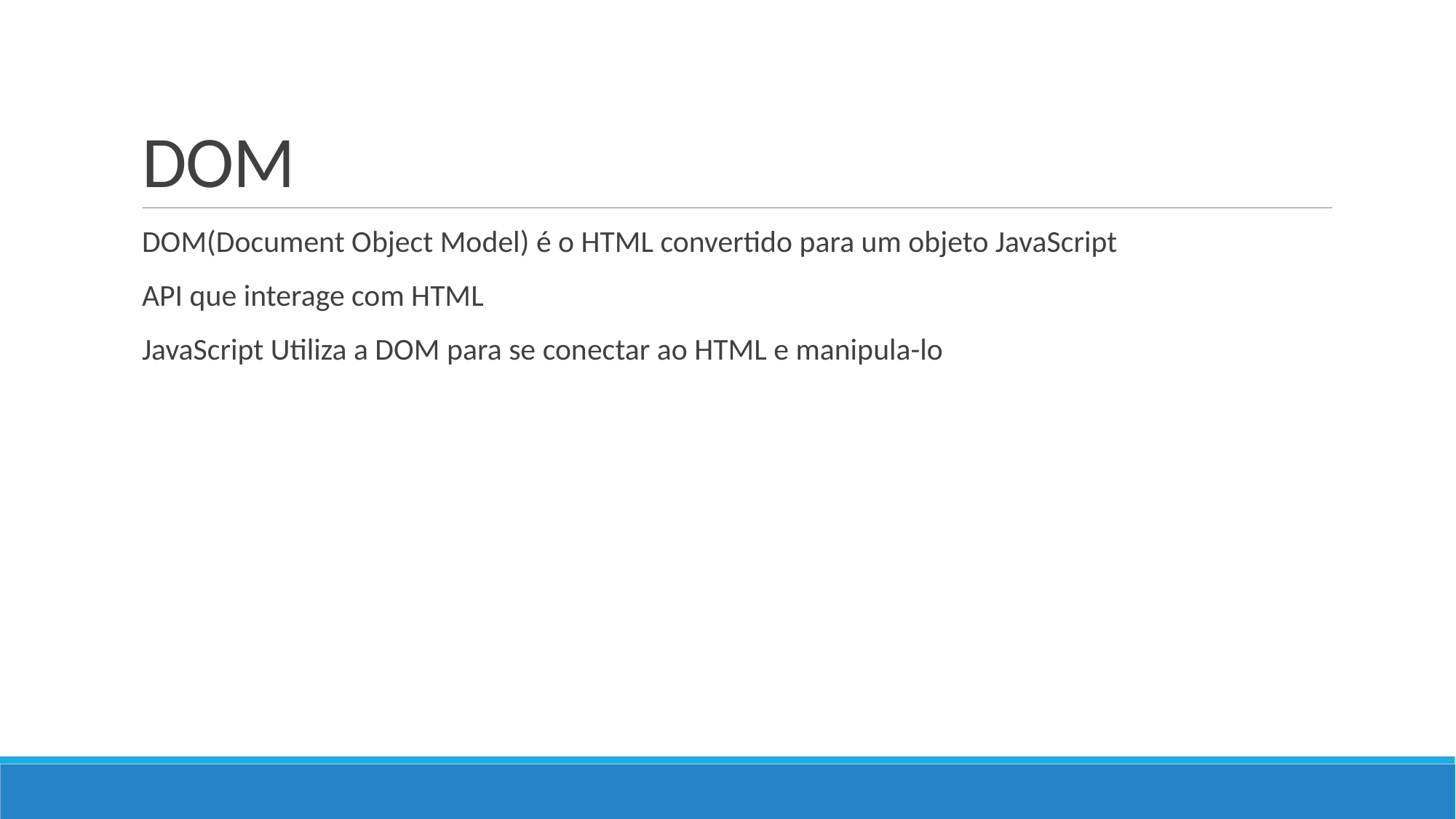

# DOM
DOM(Document Object Model) é o HTML convertido para um objeto JavaScript
API que interage com HTML
JavaScript Utiliza a DOM para se conectar ao HTML e manipula-lo